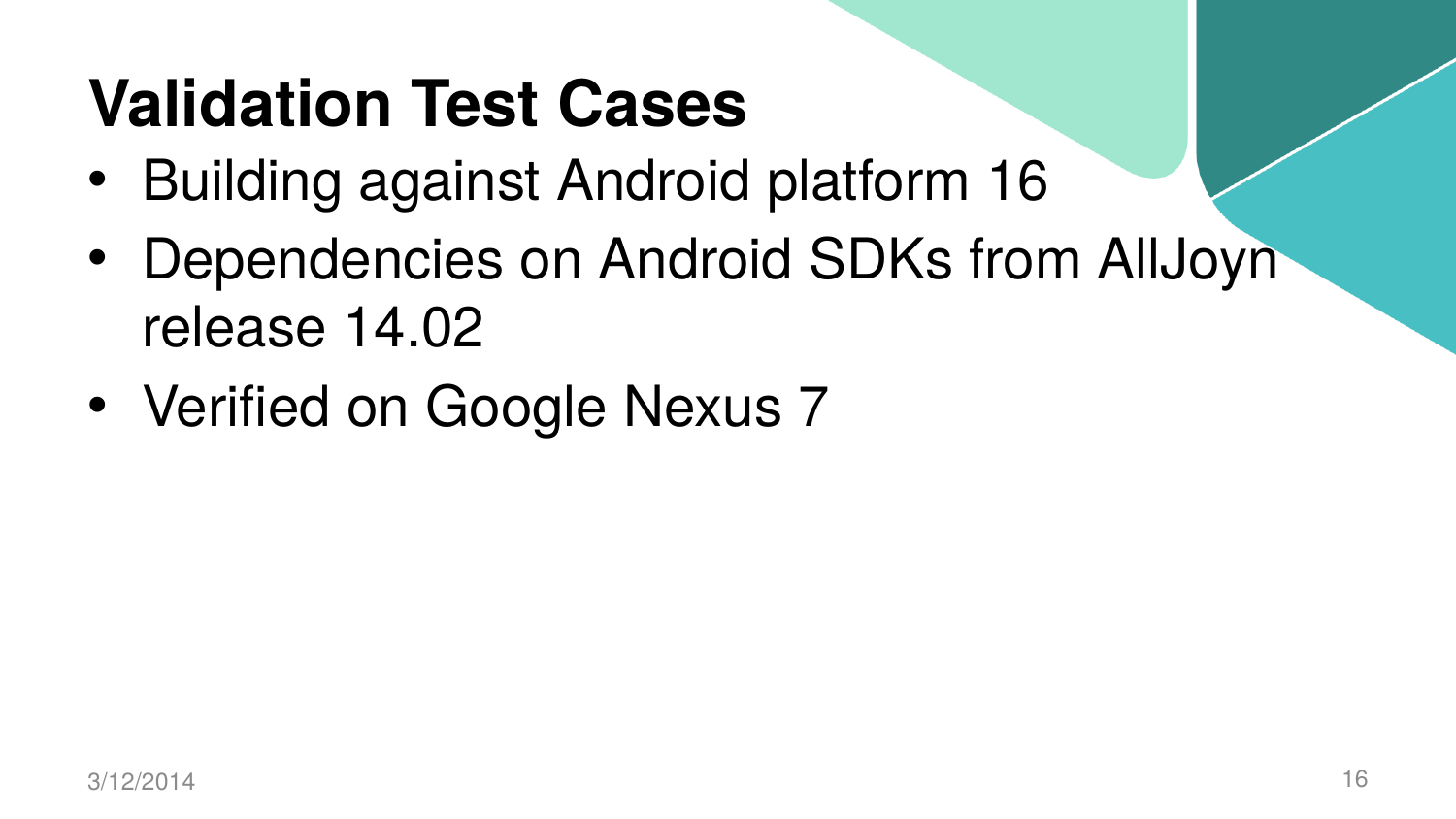

# Validation Test Cases
Building against Android platform 16
Dependencies on Android SDKs from AllJoyn release 14.02
Verified on Google Nexus 7
3/12/2014
16